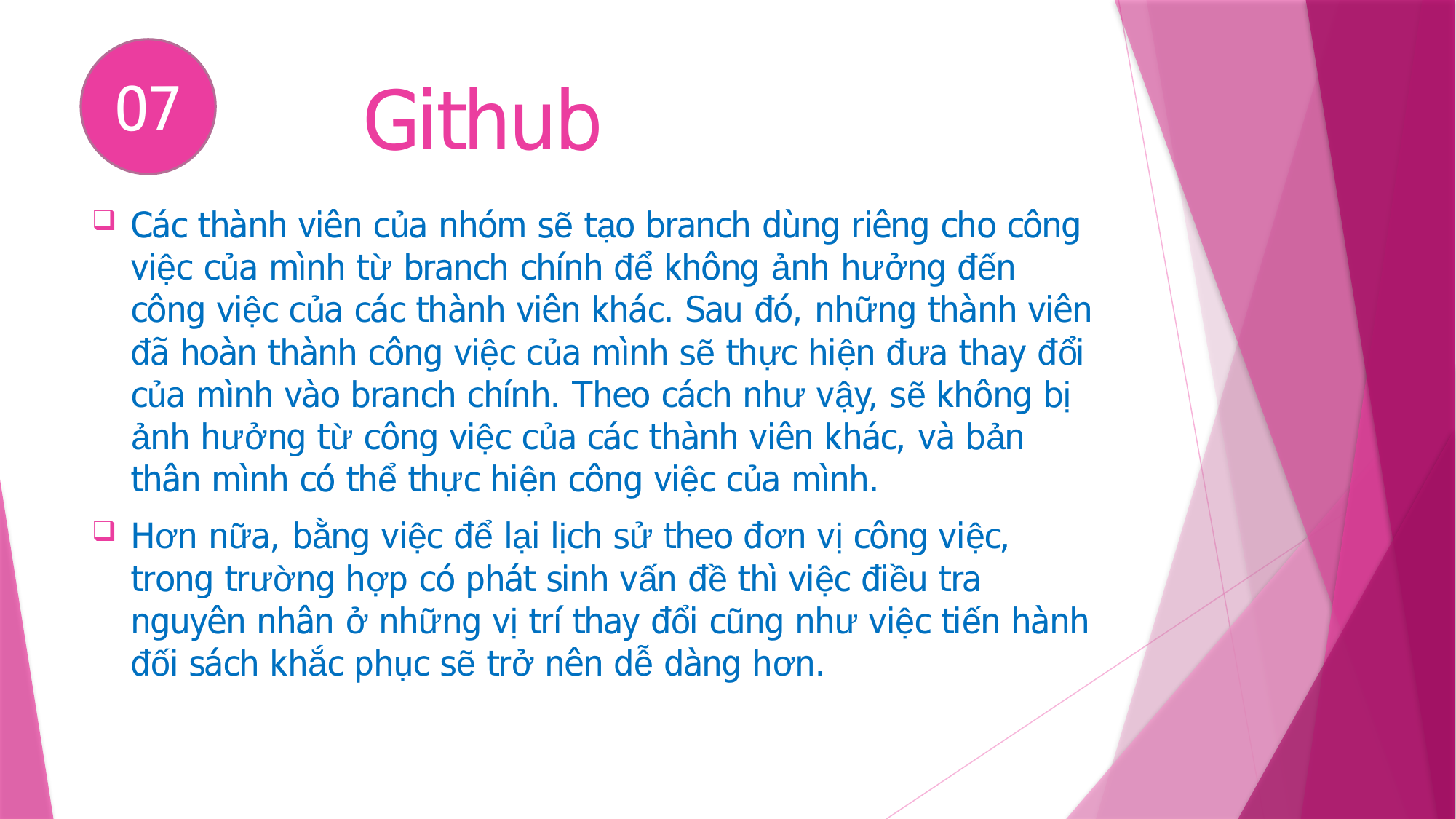

07
# Github
Các thành viên của nhóm sẽ tạo branch dùng riêng cho công việc của mình từ branch chính để không ảnh hưởng đến công việc của các thành viên khác. Sau đó, những thành viên đã hoàn thành công việc của mình sẽ thực hiện đưa thay đổi của mình vào branch chính. Theo cách như vậy, sẽ không bị ảnh hưởng từ công việc của các thành viên khác, và bản thân mình có thể thực hiện công việc của mình.
Hơn nữa, bằng việc để lại lịch sử theo đơn vị công việc, trong trường hợp có phát sinh vấn đề thì việc điều tra nguyên nhân ở những vị trí thay đổi cũng như việc tiến hành đối sách khắc phục sẽ trở nên dễ dàng hơn.